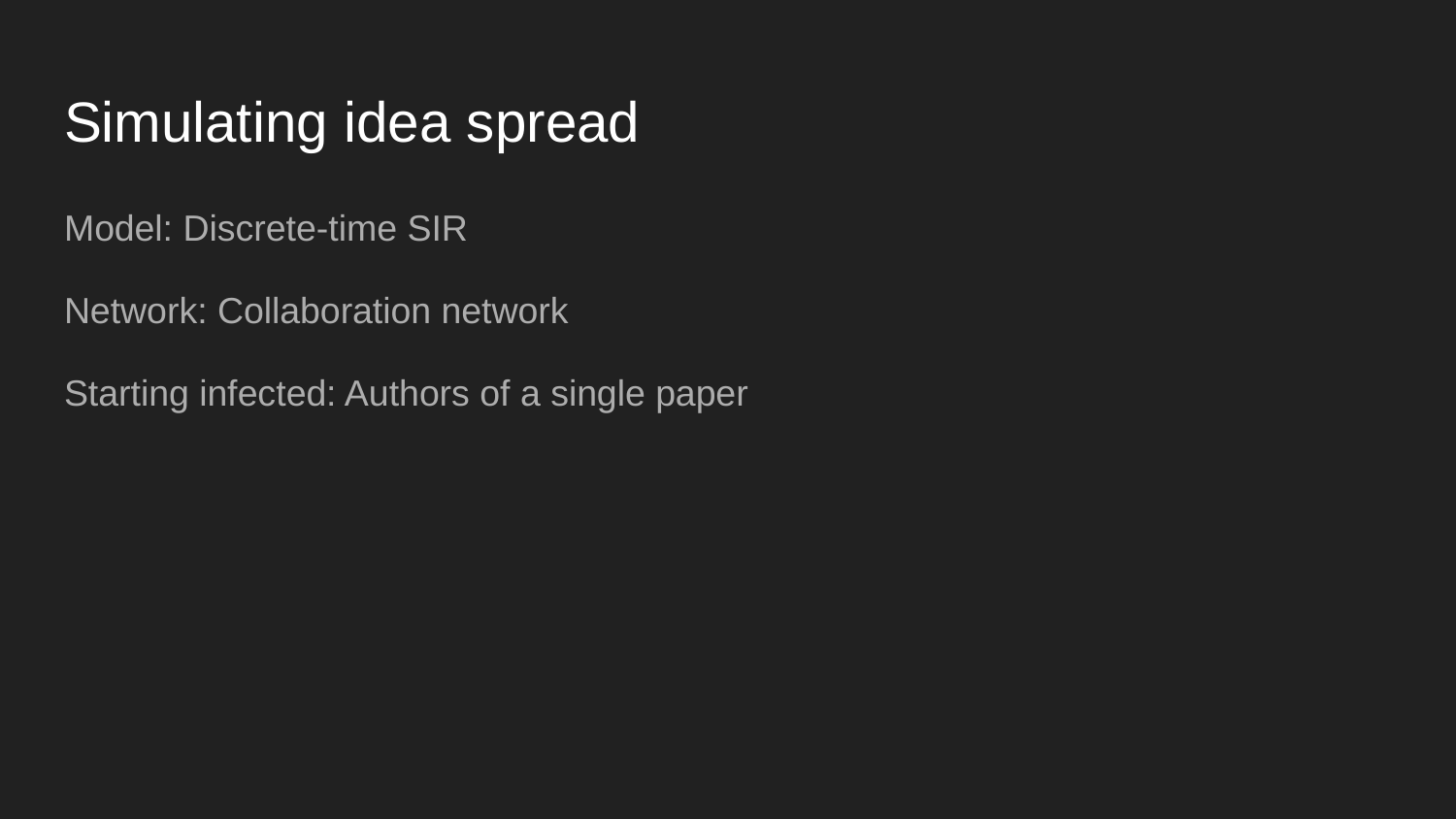

# Simulating idea spread
Model: Discrete-time SIR
Network: Collaboration network
Starting infected: Authors of a single paper